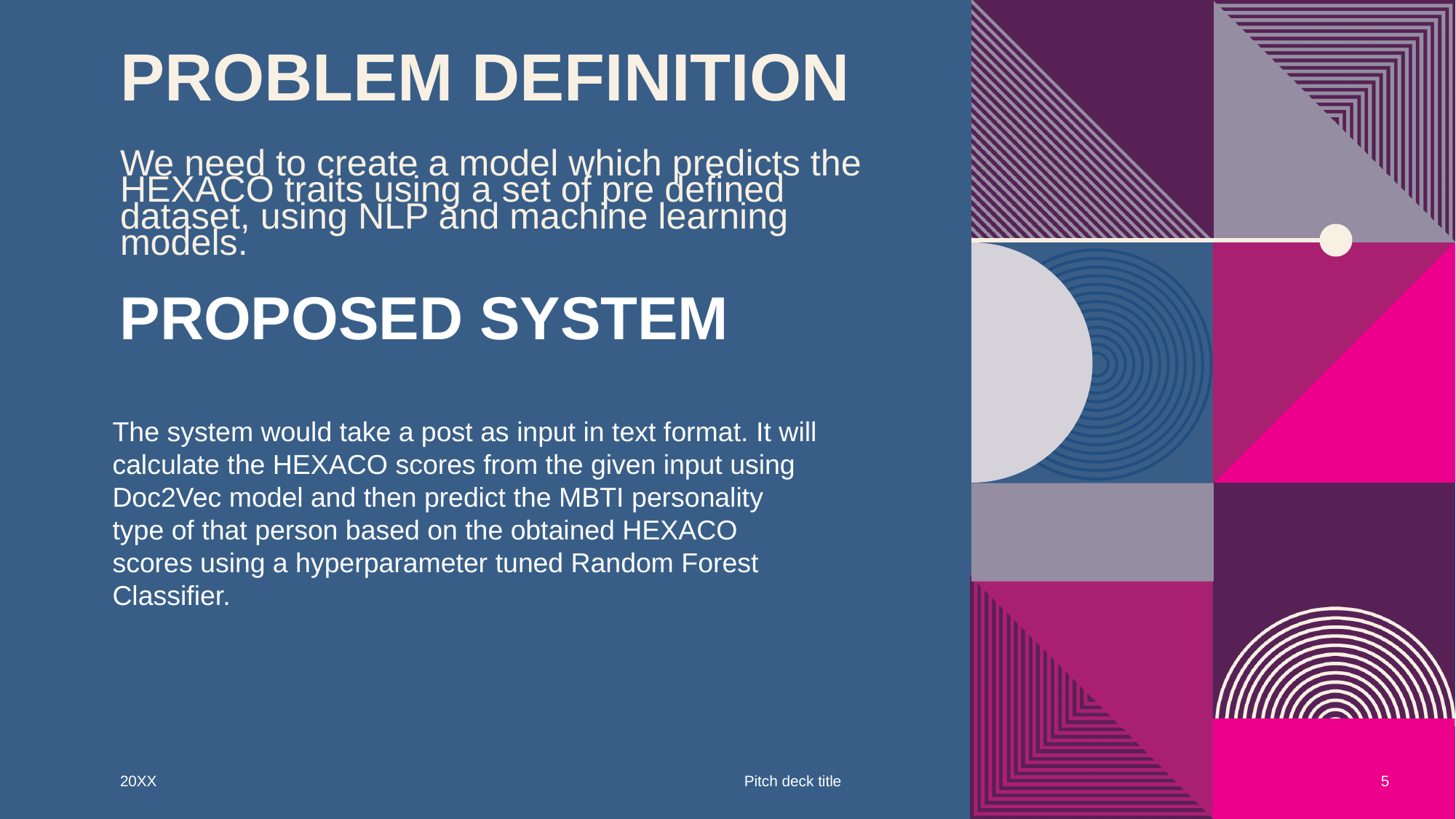

# PROBLEM DEFINITION
We need to create a model which predicts the HEXACO traits using a set of pre defined dataset, using NLP and machine learning models.

PROPOSED SYSTEM
The system would take a post as input in text format. It will calculate the HEXACO scores from the given input using Doc2Vec model and then predict the MBTI personality type of that person based on the obtained HEXACO scores using a hyperparameter tuned Random Forest Classifier.
20XX
Pitch deck title
5